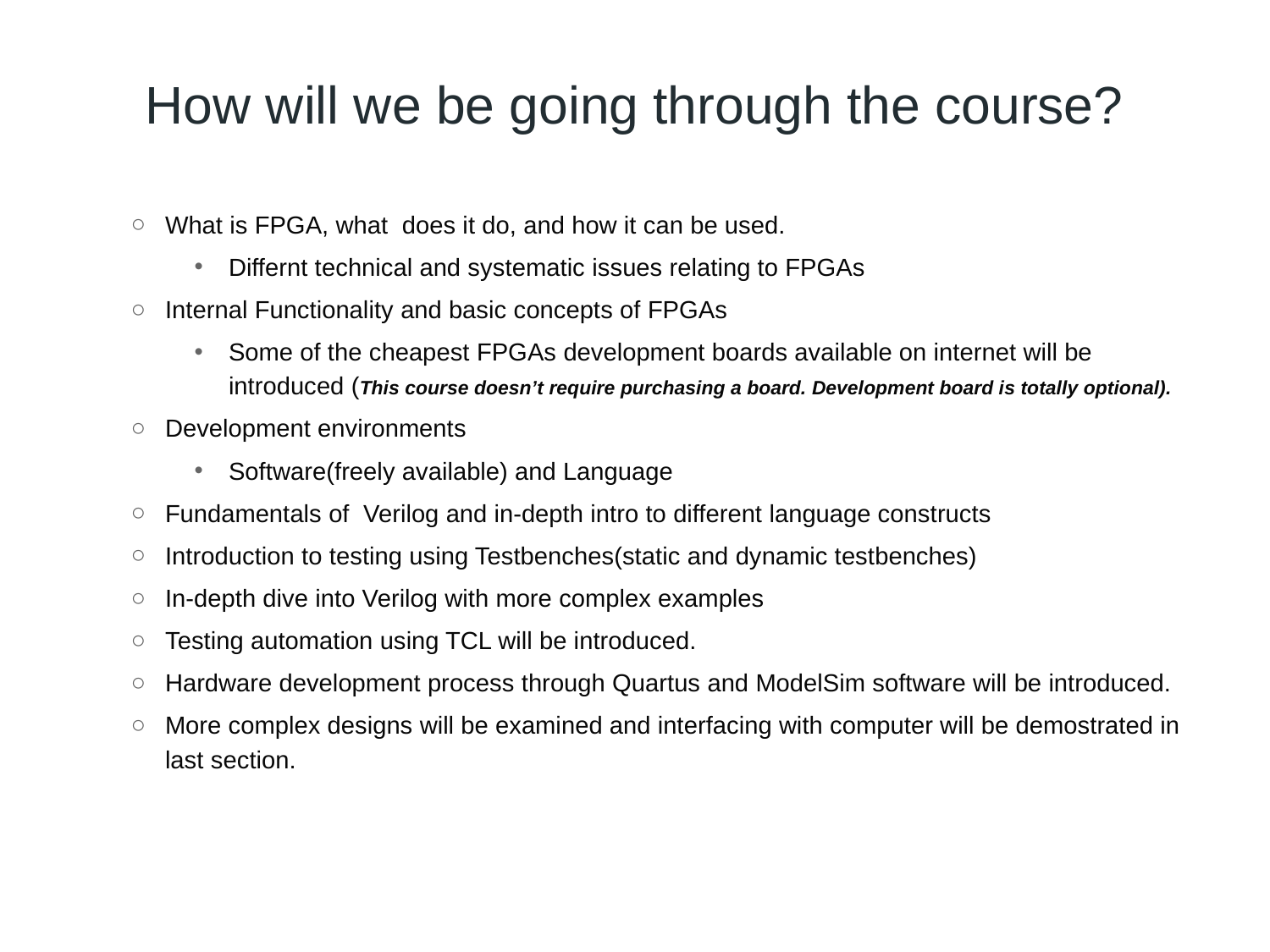

# How will we be going through the course?
What is FPGA, what  does it do, and how it can be used.
Differnt technical and systematic issues relating to FPGAs
Internal Functionality and basic concepts of FPGAs
Some of the cheapest FPGAs development boards available on internet will be introduced (This course doesn’t require purchasing a board. Development board is totally optional).
Development environments
Software(freely available) and Language
Fundamentals of  Verilog and in-depth intro to different language constructs
Introduction to testing using Testbenches(static and dynamic testbenches)
In-depth dive into Verilog with more complex examples
Testing automation using TCL will be introduced.
Hardware development process through Quartus and ModelSim software will be introduced.
More complex designs will be examined and interfacing with computer will be demostrated in last section.